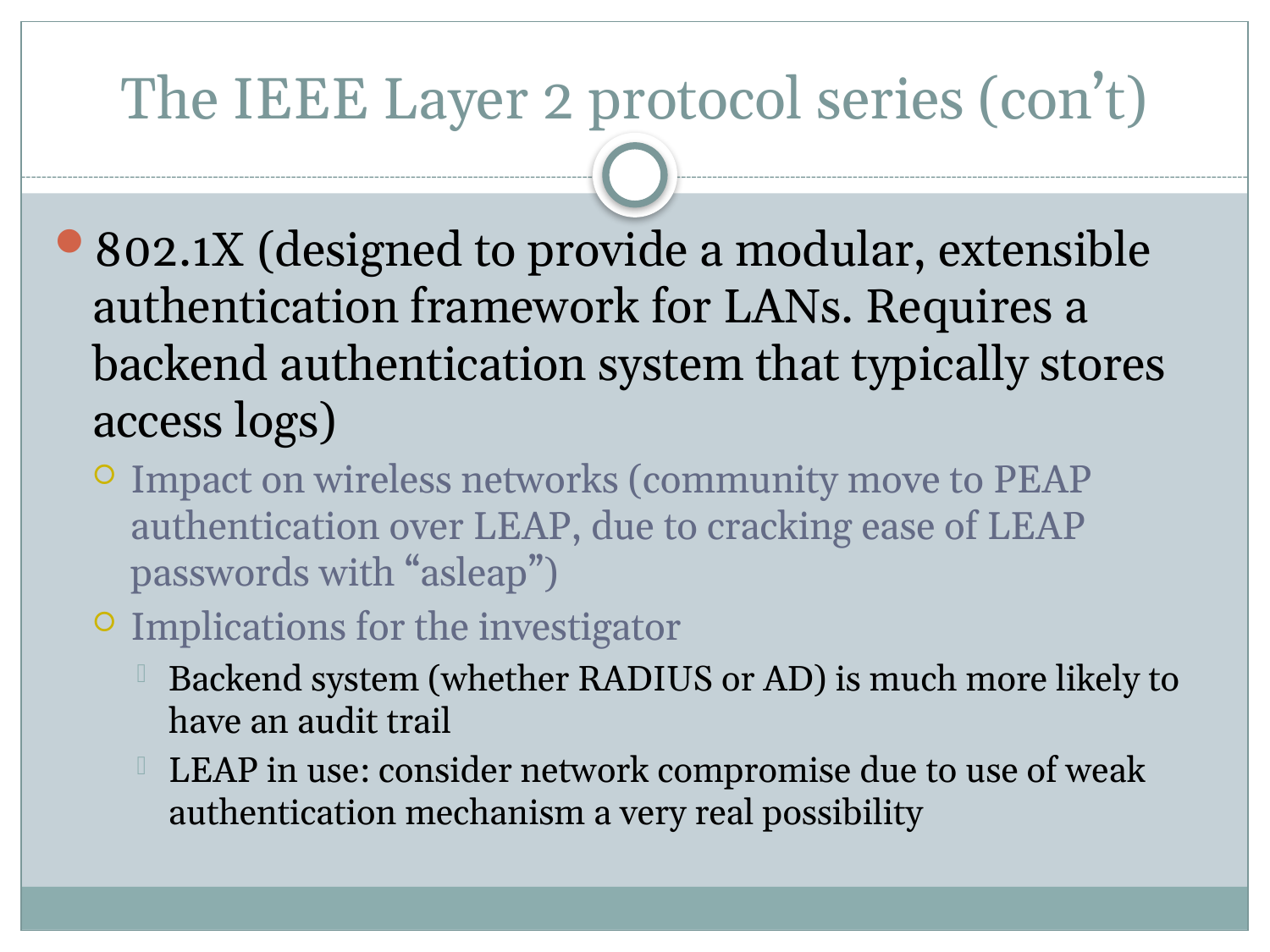

# The IEEE Layer 2 protocol series (con’t)
802.1X (designed to provide a modular, extensible authentication framework for LANs. Requires a backend authentication system that typically stores access logs)
Impact on wireless networks (community move to PEAP authentication over LEAP, due to cracking ease of LEAP passwords with “asleap”)
Implications for the investigator
Backend system (whether RADIUS or AD) is much more likely to have an audit trail
LEAP in use: consider network compromise due to use of weak authentication mechanism a very real possibility